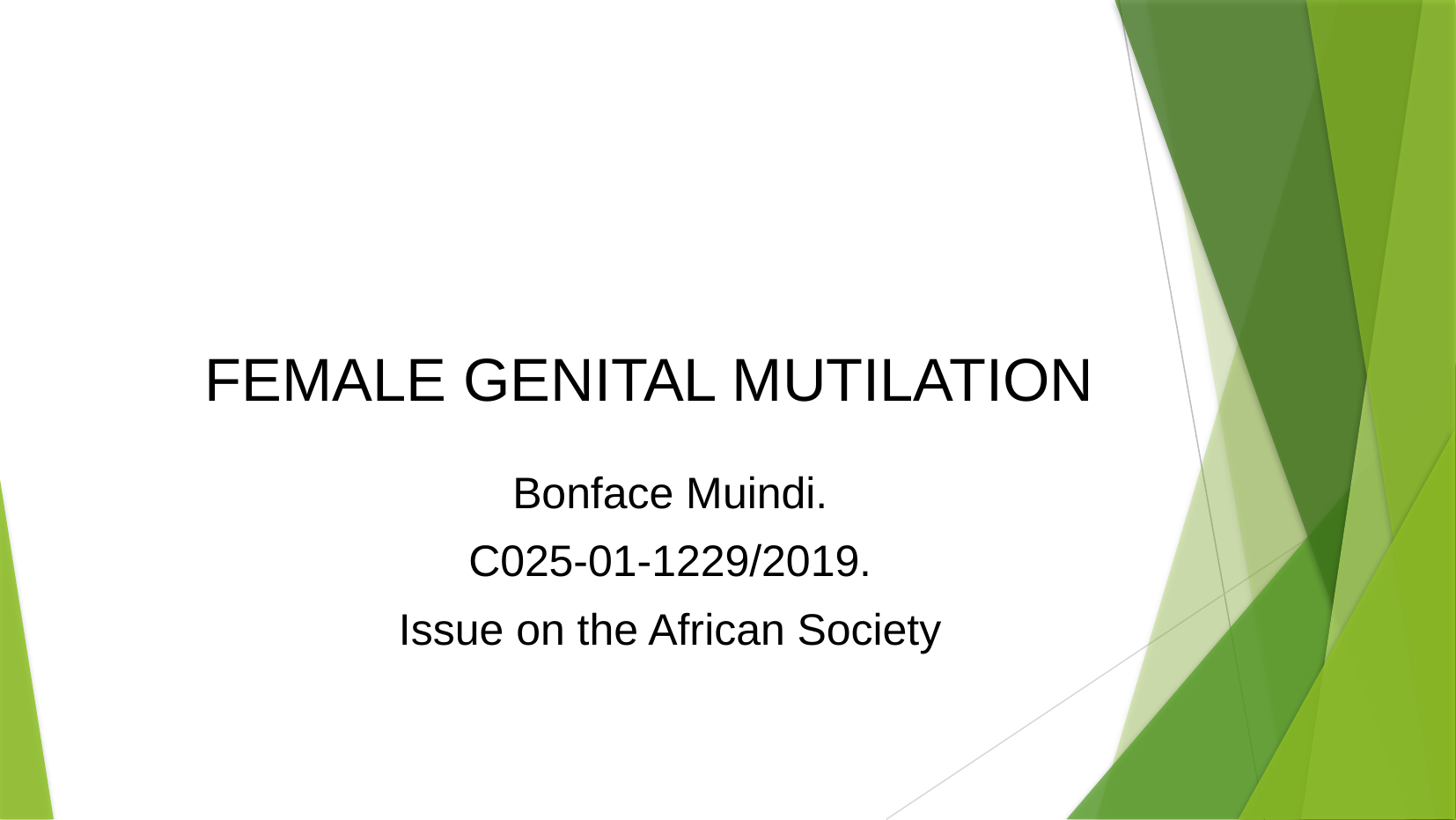

FEMALE GENITAL MUTILATION
Bonface Muindi.
C025-01-1229/2019.
Issue on the African Society